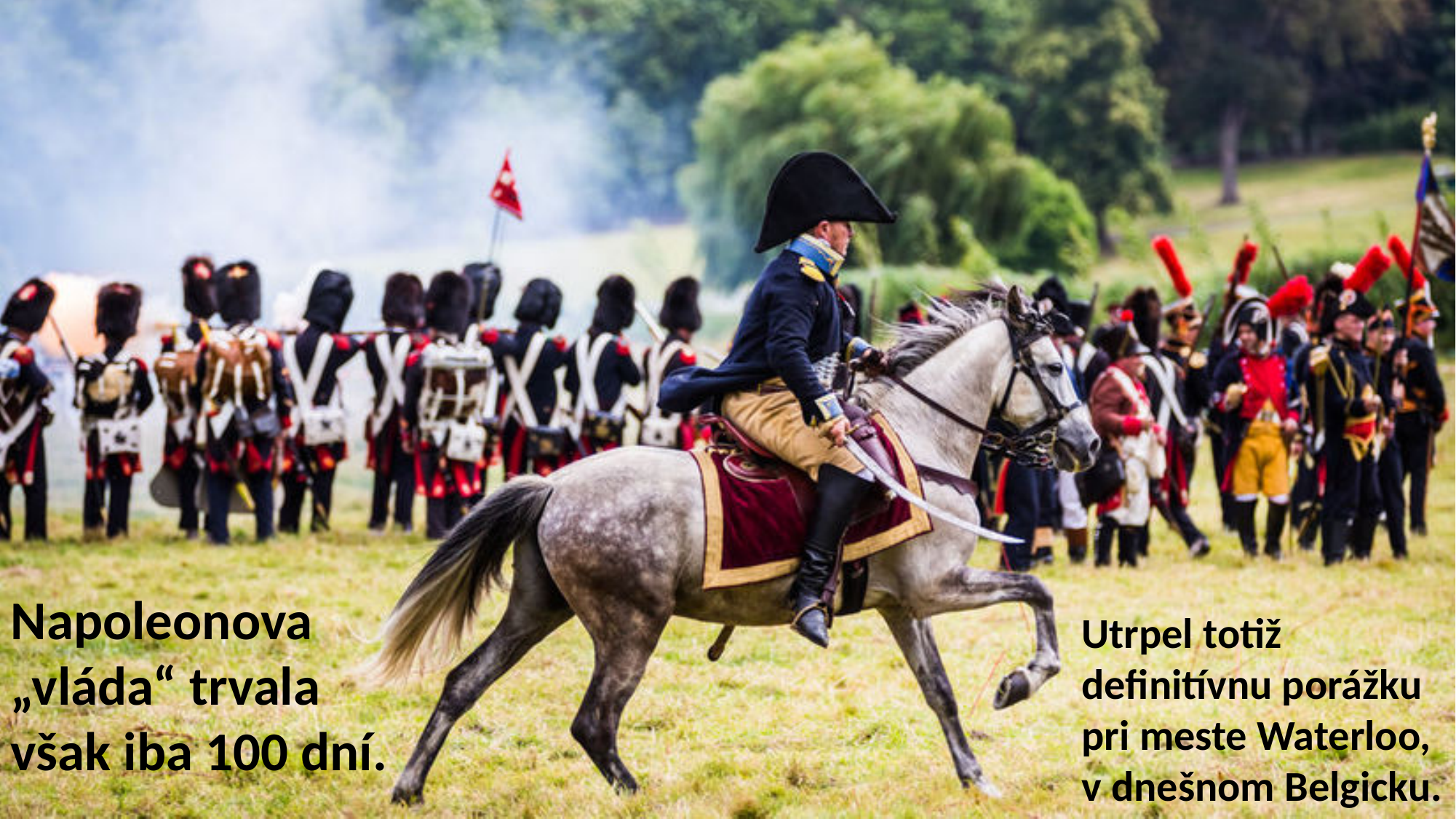

Napoleonova „vláda“ trvala
však iba 100 dní.
Utrpel totiž definitívnu porážku pri meste Waterloo, v dnešnom Belgicku.